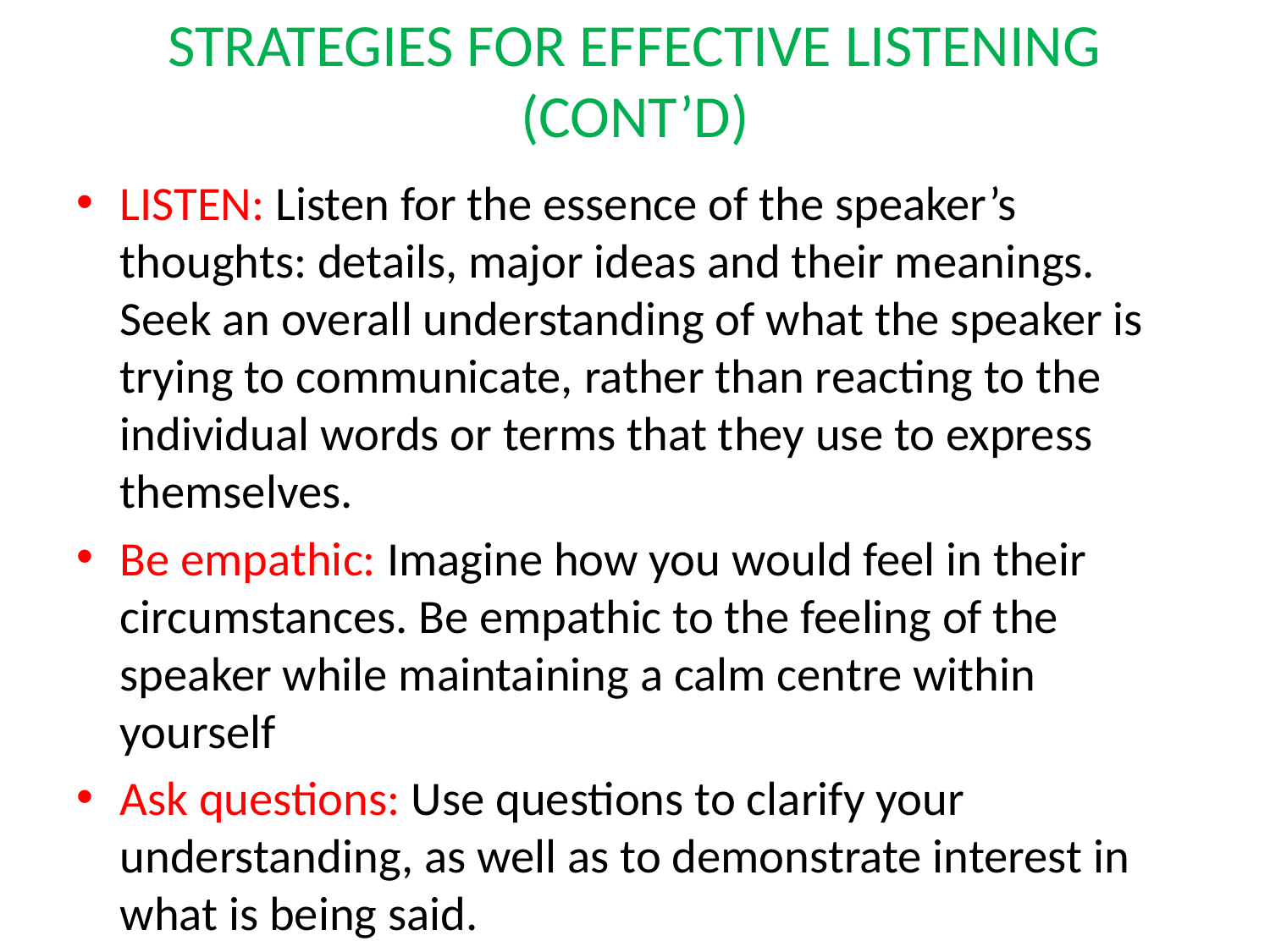

# STRATEGIES FOR EFFECTIVE LISTENING (CONT’D)
LISTEN: Listen for the essence of the speaker’s thoughts: details, major ideas and their meanings. Seek an overall understanding of what the speaker is trying to communicate, rather than reacting to the individual words or terms that they use to express themselves.
Be empathic: Imagine how you would feel in their circumstances. Be empathic to the feeling of the speaker while maintaining a calm centre within yourself
Ask questions: Use questions to clarify your understanding, as well as to demonstrate interest in what is being said.